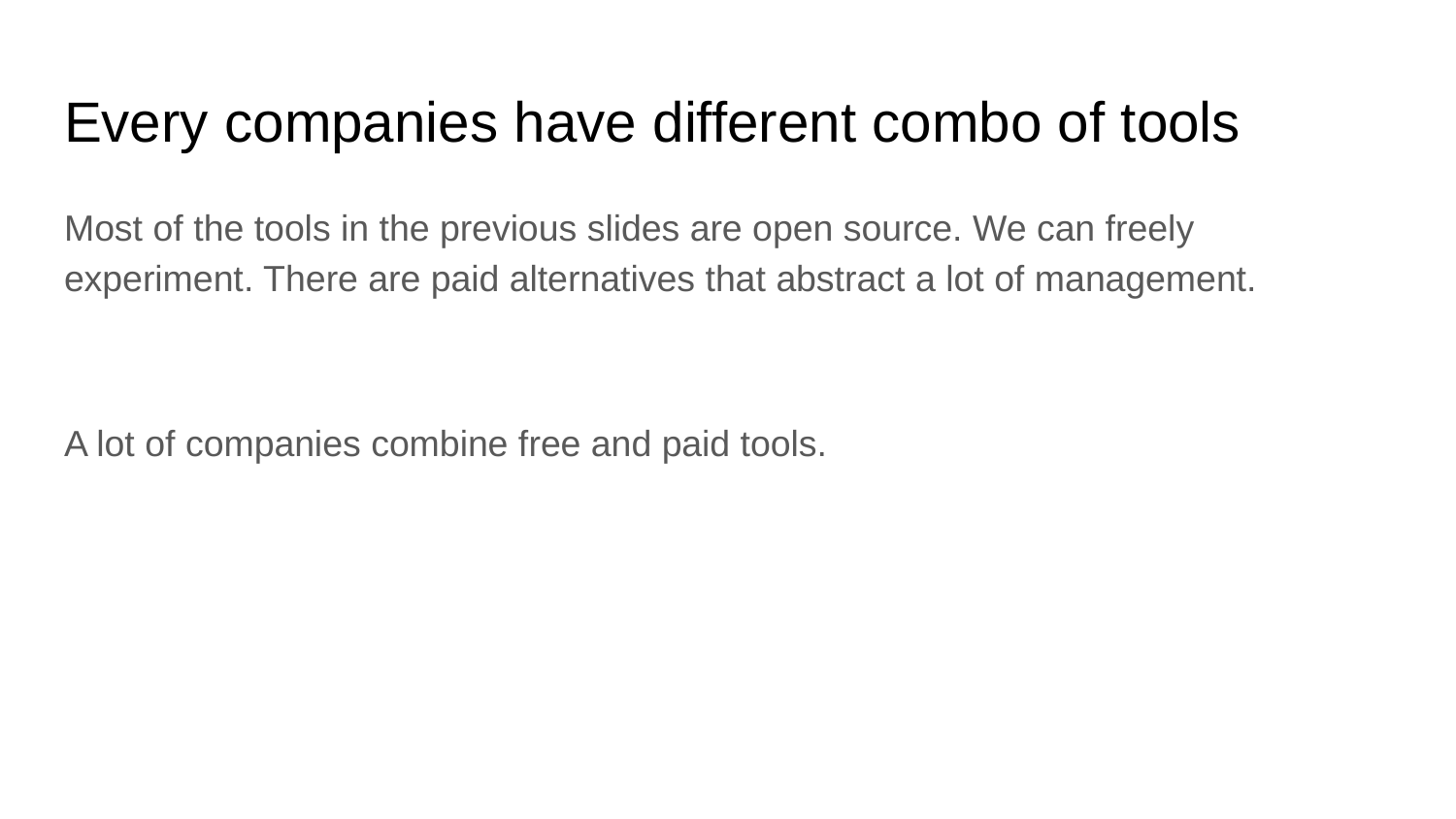

# Every companies have different combo of tools
Most of the tools in the previous slides are open source. We can freely experiment. There are paid alternatives that abstract a lot of management.

A lot of companies combine free and paid tools.